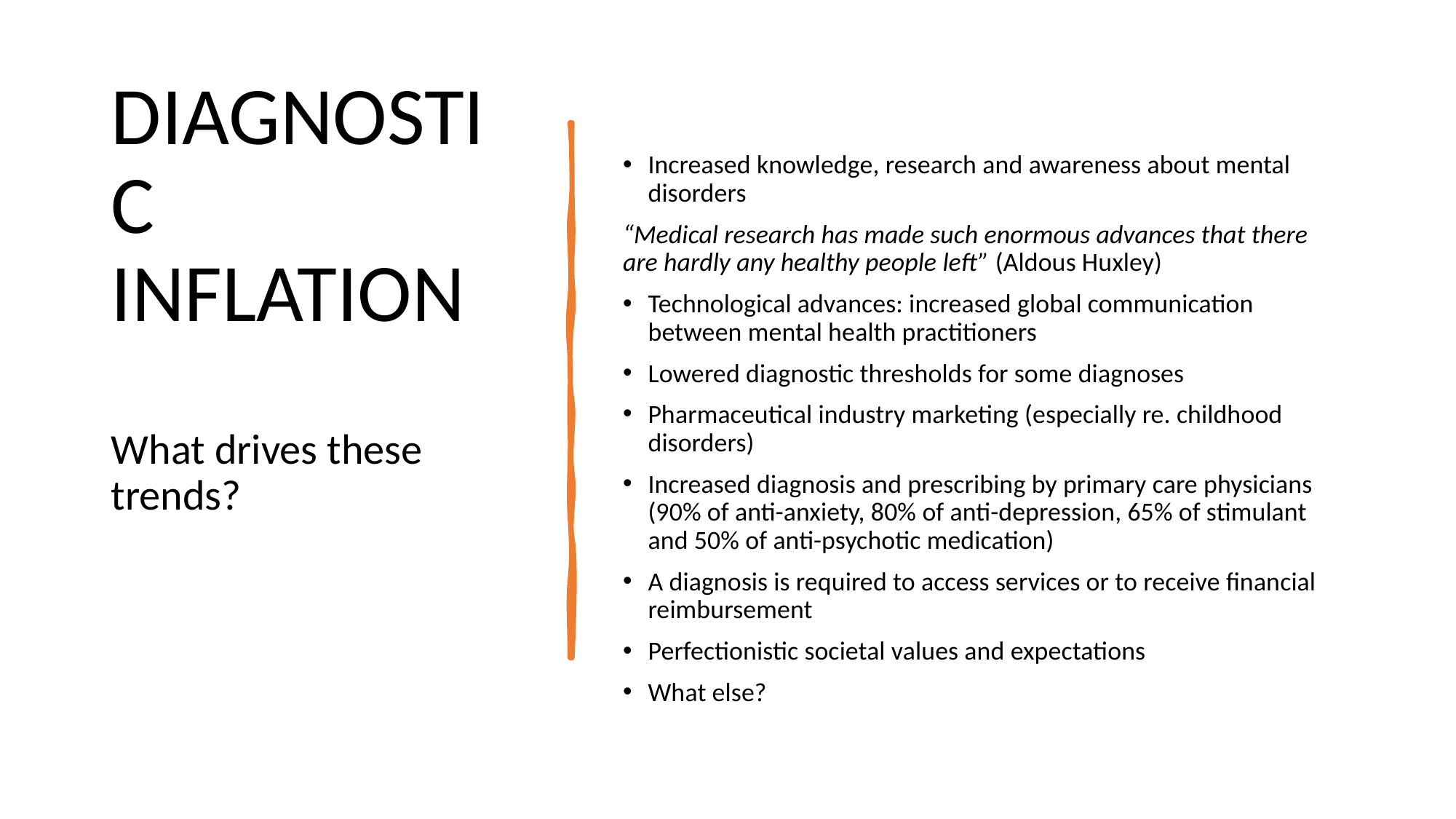

# DIAGNOSTIC INFLATION What drives these trends?

Increased knowledge, research and awareness about mental disorders
“Medical research has made such enormous advances that there are hardly any healthy people left” (Aldous Huxley)
Technological advances: increased global communication between mental health practitioners
Lowered diagnostic thresholds for some diagnoses
Pharmaceutical industry marketing (especially re. childhood disorders)
Increased diagnosis and prescribing by primary care physicians (90% of anti-anxiety, 80% of anti-depression, 65% of stimulant and 50% of anti-psychotic medication)
A diagnosis is required to access services or to receive financial reimbursement
Perfectionistic societal values and expectations
What else?